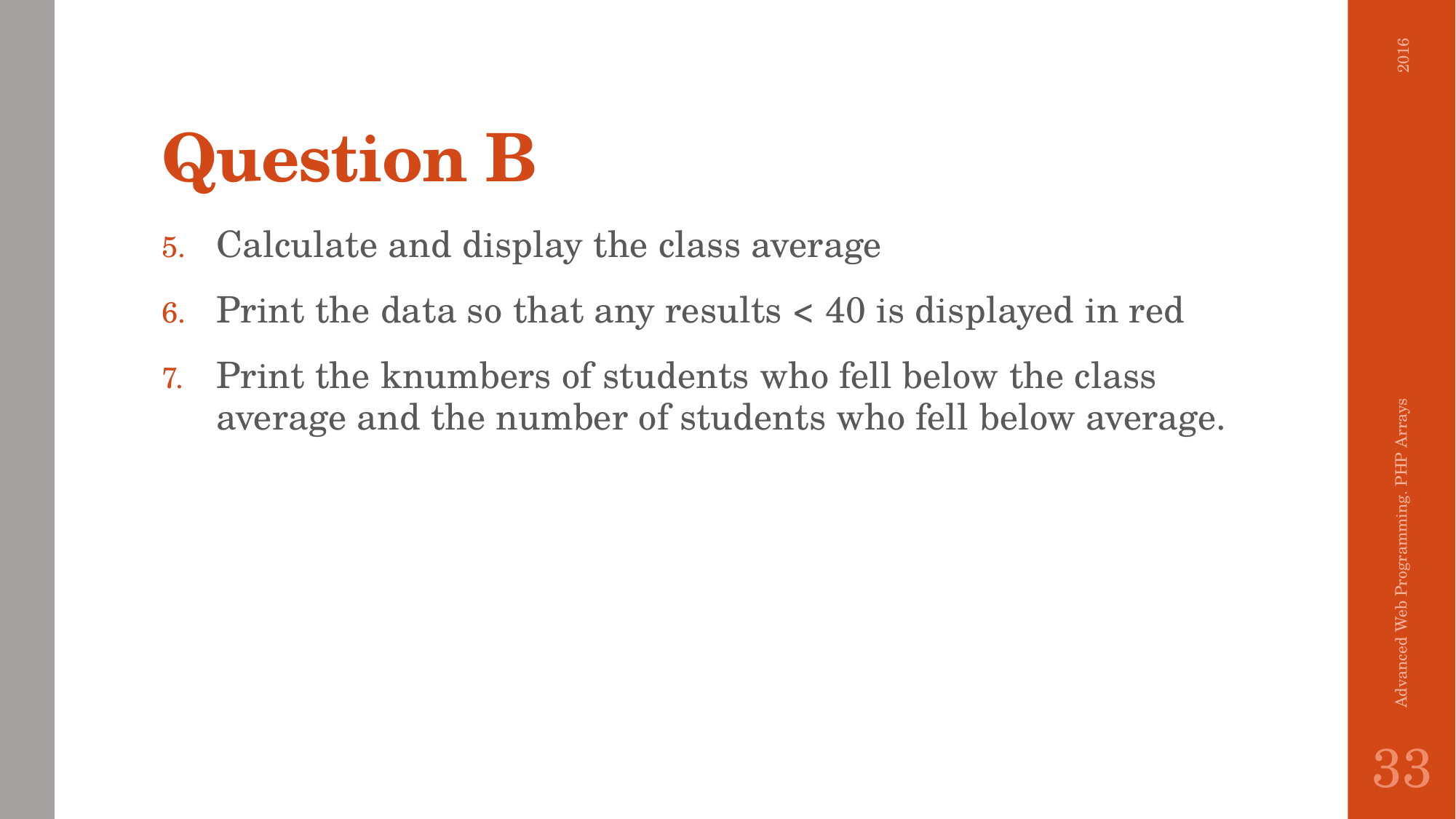

# Question B
2016
Calculate and display the class average
Print the data so that any results < 40 is displayed in red
Print the knumbers of students who fell below the class average and the number of students who fell below average.
Advanced Web Programming. PHP Arrays
33